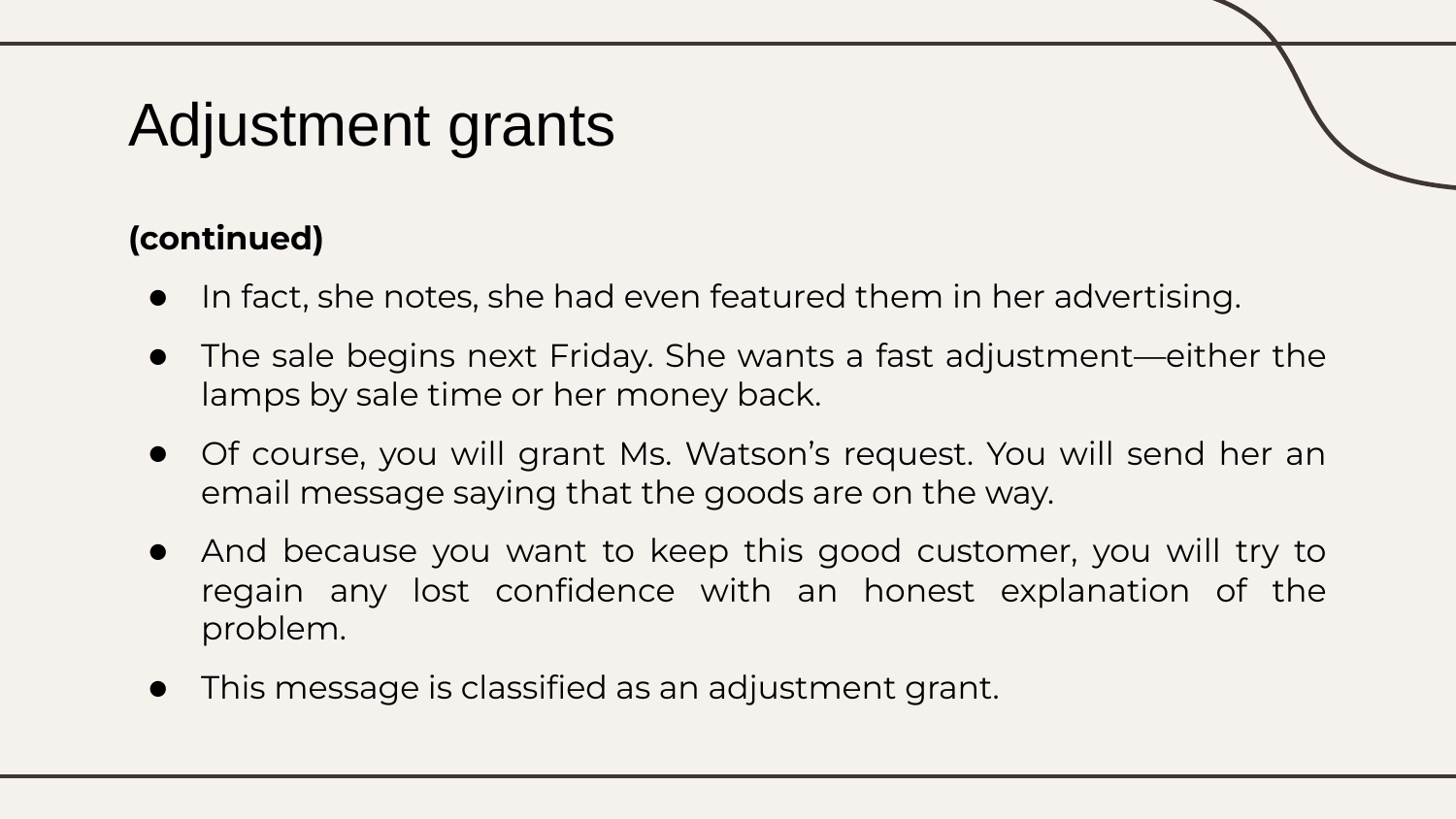

# Adjustment grants
(continued)
In fact, she notes, she had even featured them in her advertising.
The sale begins next Friday. She wants a fast adjustment—either the lamps by sale time or her money back.
Of course, you will grant Ms. Watson’s request. You will send her an email message saying that the goods are on the way.
And because you want to keep this good customer, you will try to regain any lost confidence with an honest explanation of the problem.
This message is classified as an adjustment grant.